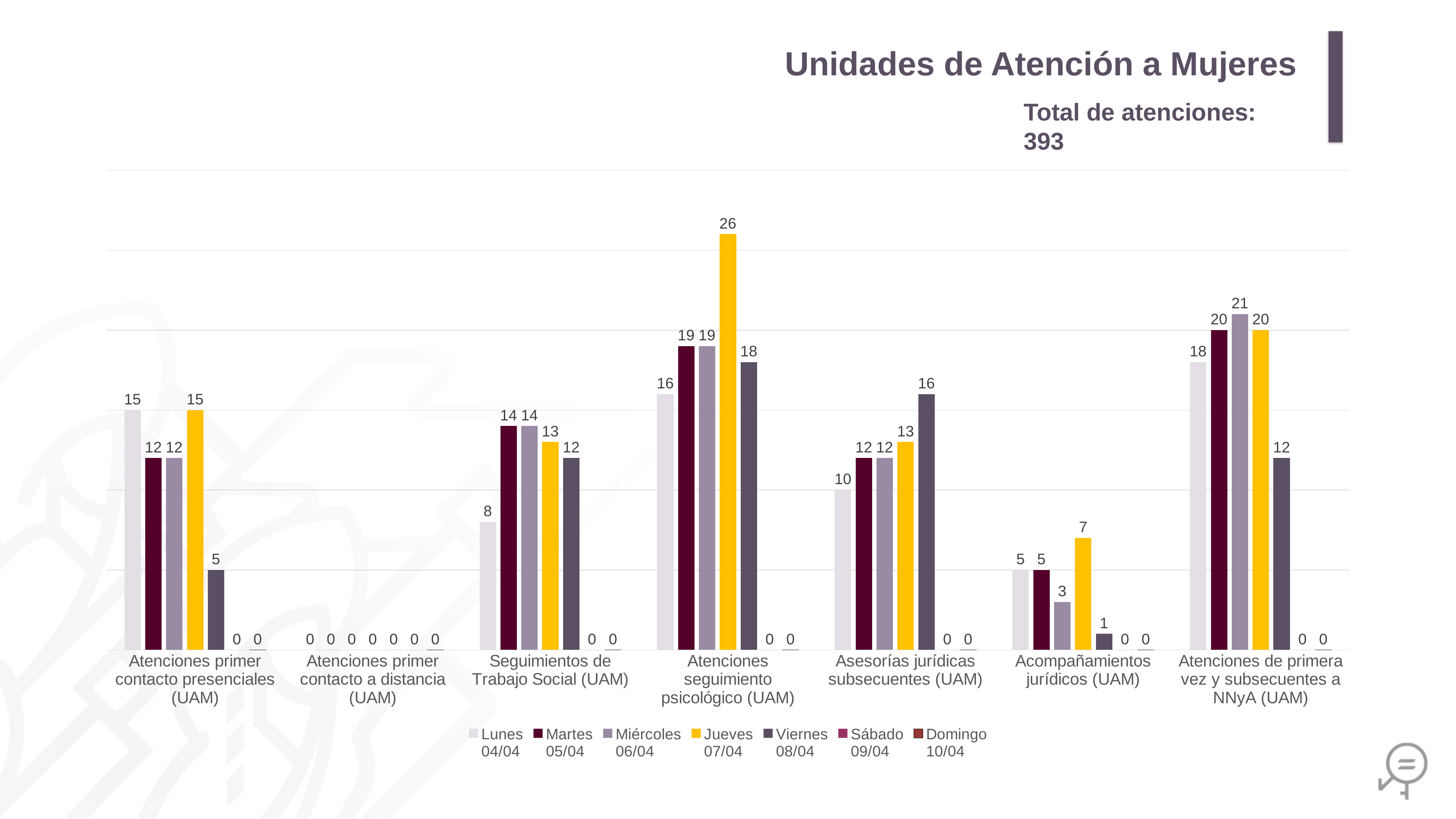

Unidades de Atención a Mujeres
Total de atenciones: 393

### Chart

| Category | Lunes
04/04 | Martes
05/04 | Miércoles
06/04 | Jueves
07/04 | Viernes
08/04 | Sábado
09/04 | Domingo
10/04 |
|---|---|---|---|---|---|---|---|
| Atenciones primer contacto presenciales (UAM) | 15.0 | 12.0 | 12.0 | 15.0 | 5.0 | 0.0 | 0.0 |
| Atenciones primer contacto a distancia (UAM) | 0.0 | 0.0 | 0.0 | 0.0 | 0.0 | 0.0 | 0.0 |
| Seguimientos de Trabajo Social (UAM) | 8.0 | 14.0 | 14.0 | 13.0 | 12.0 | 0.0 | 0.0 |
| Atenciones seguimiento psicológico (UAM) | 16.0 | 19.0 | 19.0 | 26.0 | 18.0 | 0.0 | 0.0 |
| Asesorías jurídicas subsecuentes (UAM) | 10.0 | 12.0 | 12.0 | 13.0 | 16.0 | 0.0 | 0.0 |
| Acompañamientos jurídicos (UAM) | 5.0 | 5.0 | 3.0 | 7.0 | 1.0 | 0.0 | 0.0 |
| Atenciones de primera vez y subsecuentes a NNyA (UAM) | 18.0 | 20.0 | 21.0 | 20.0 | 12.0 | 0.0 | 0.0 |